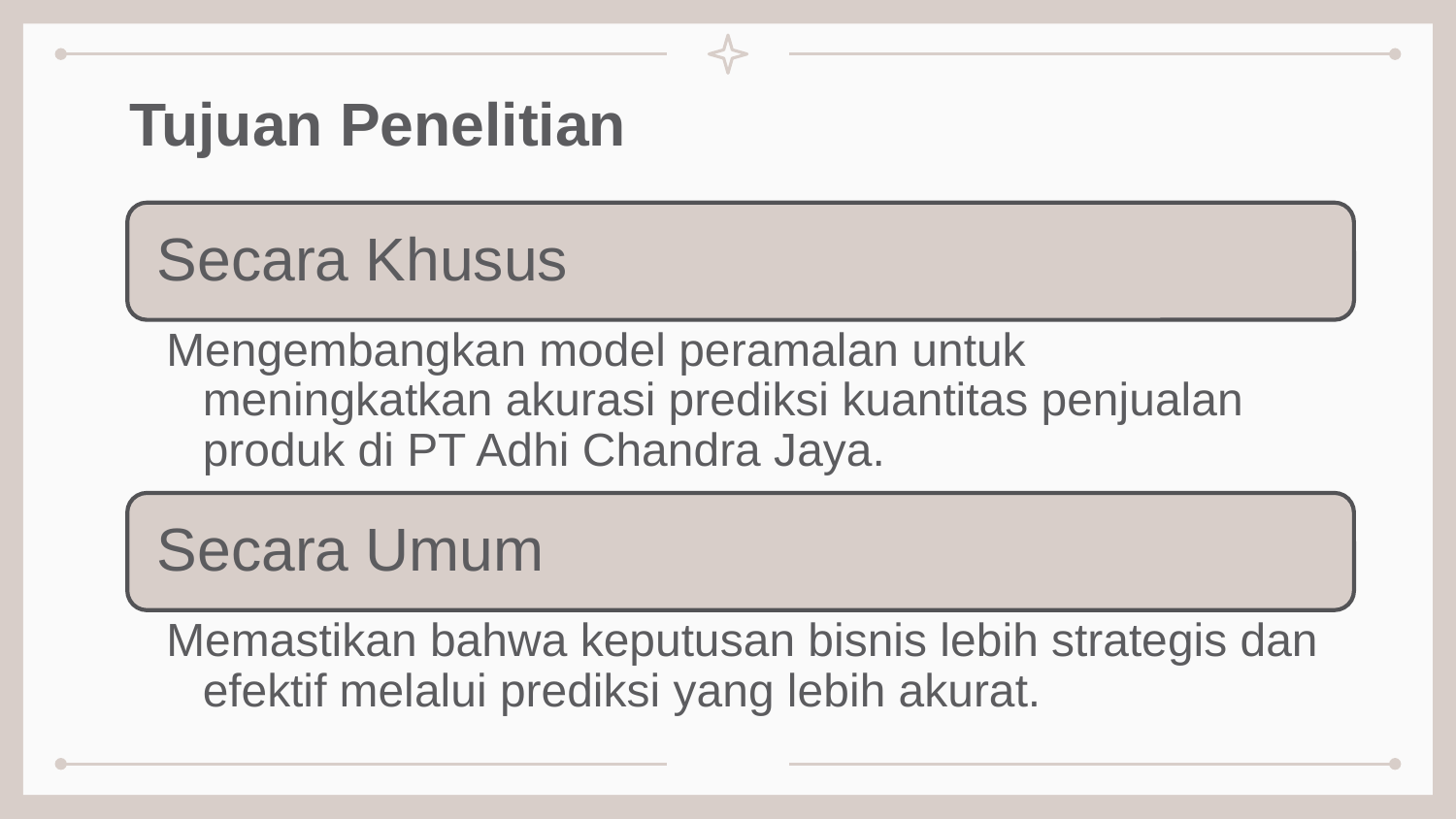

# Tujuan Penelitian
Secara Khusus
Mengembangkan model peramalan untuk meningkatkan akurasi prediksi kuantitas penjualan produk di PT Adhi Chandra Jaya.
Secara Umum
Memastikan bahwa keputusan bisnis lebih strategis dan efektif melalui prediksi yang lebih akurat.